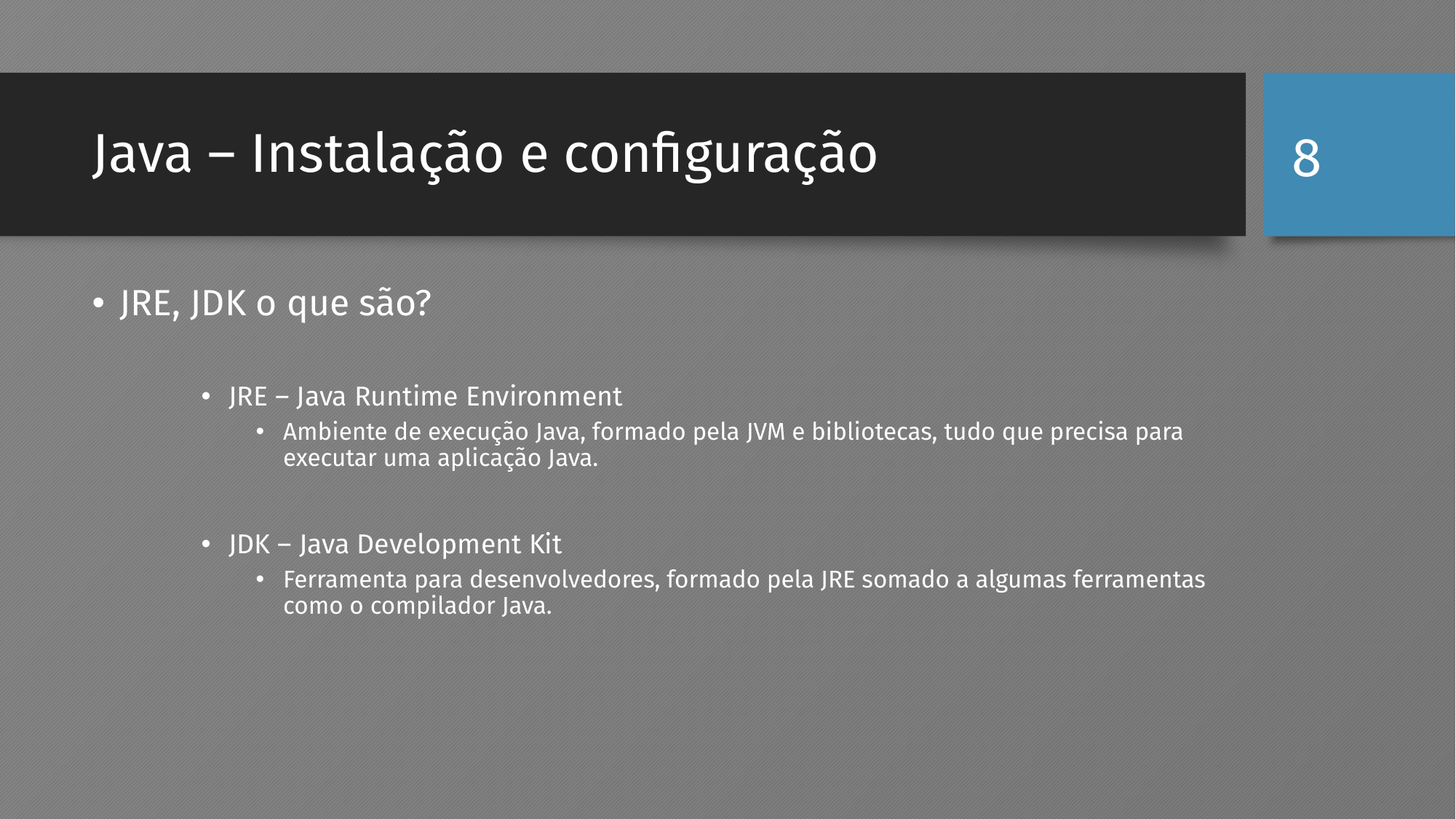

8
# Java – Instalação e configuração
JRE, JDK o que são?

JRE – Java Runtime Environment
Ambiente de execução Java, formado pela JVM e bibliotecas, tudo que precisa para executar uma aplicação Java.

JDK – Java Development Kit
Ferramenta para desenvolvedores, formado pela JRE somado a algumas ferramentas como o compilador Java.